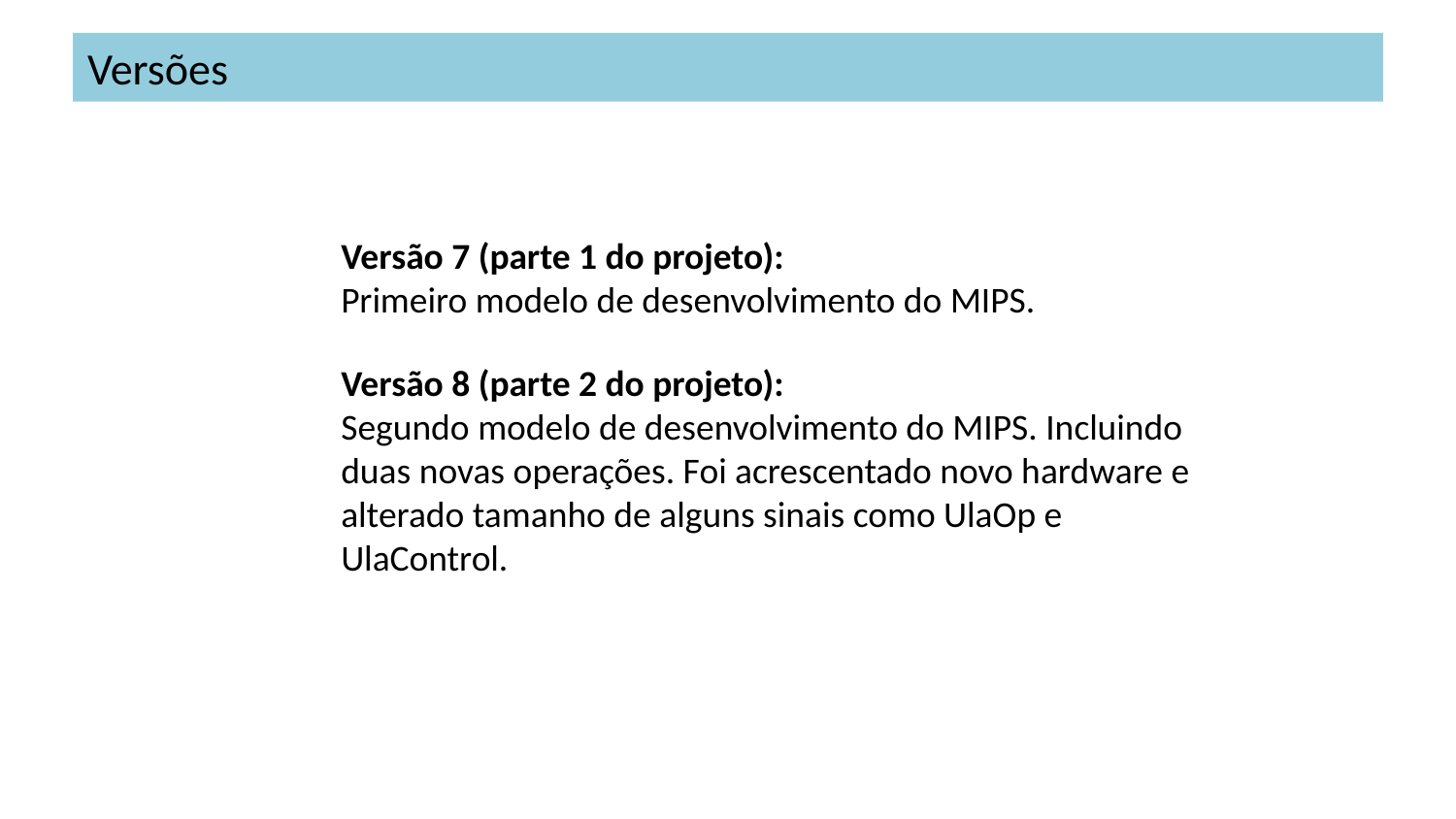

# Versões
Versão 7 (parte 1 do projeto):
Primeiro modelo de desenvolvimento do MIPS.
Versão 8 (parte 2 do projeto):
Segundo modelo de desenvolvimento do MIPS. Incluindo duas novas operações. Foi acrescentado novo hardware e alterado tamanho de alguns sinais como UlaOp e UlaControl.